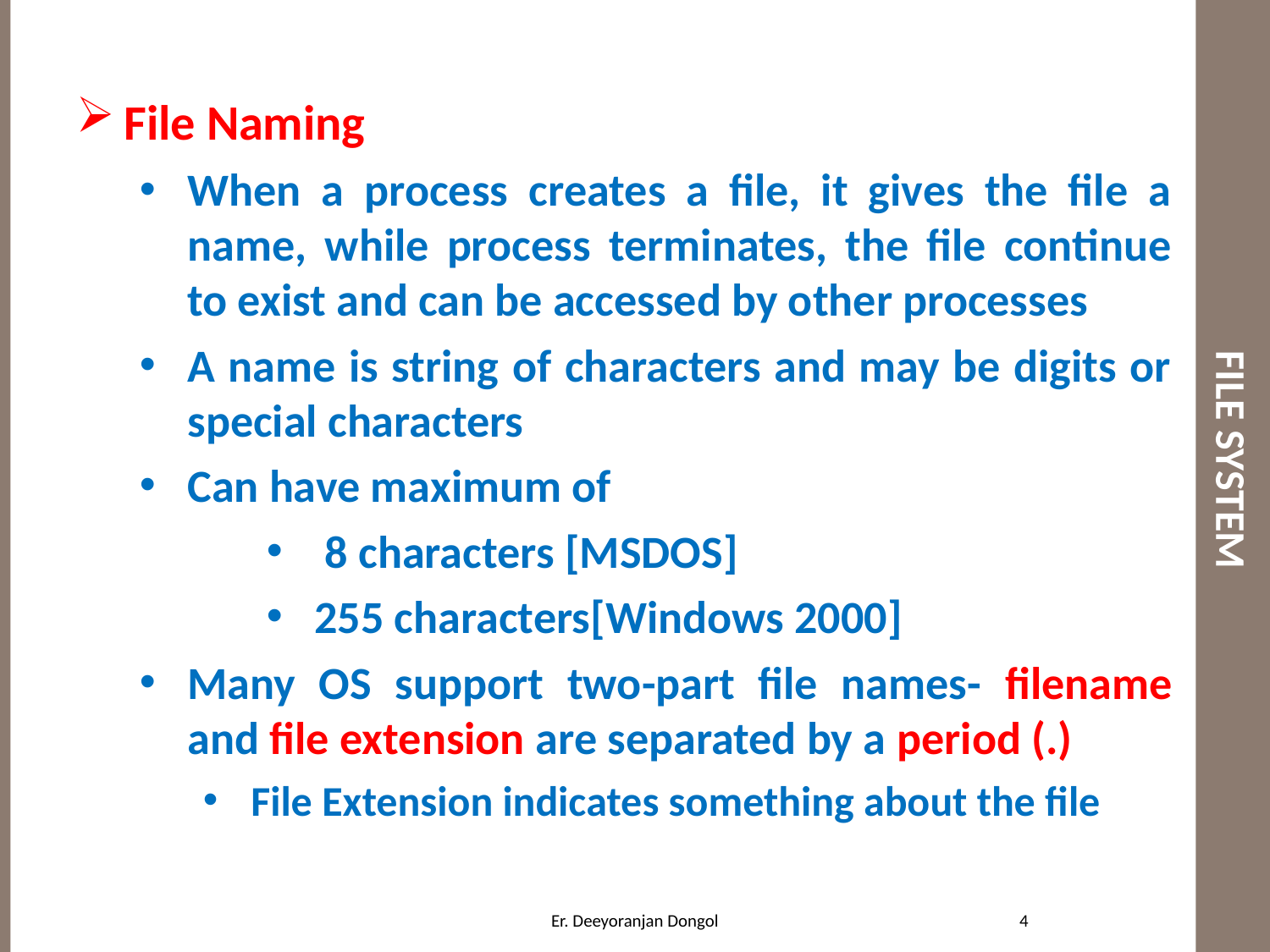

# FILE SYSTEM
File Naming
When a process creates a file, it gives the file a name, while process terminates, the file continue to exist and can be accessed by other processes
A name is string of characters and may be digits or special characters
Can have maximum of
 8 characters [MSDOS]
255 characters[Windows 2000]
Many OS support two-part file names- filename and file extension are separated by a period (.)
File Extension indicates something about the file
4
Er. Deeyoranjan Dongol